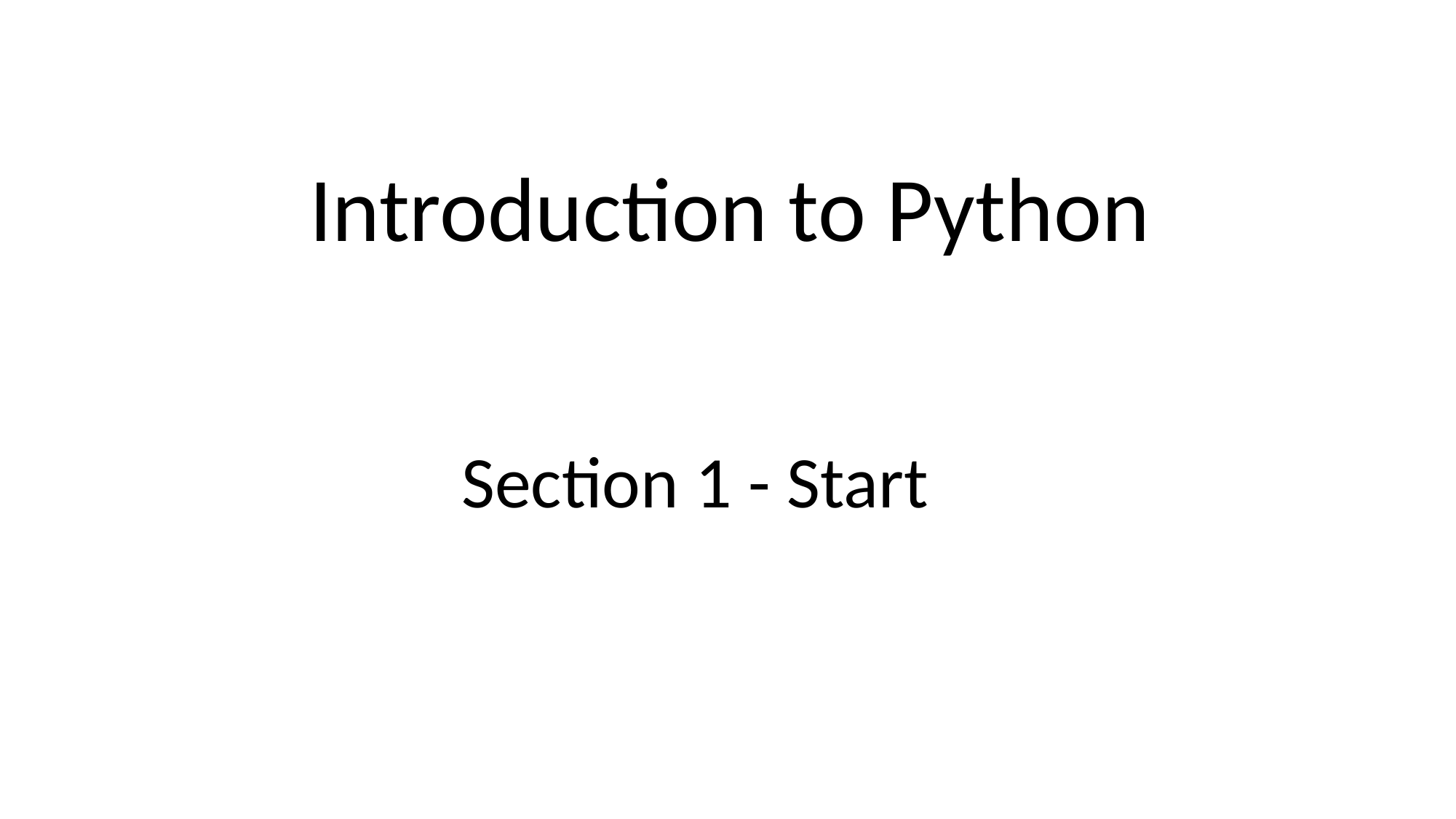

Introduction to Python
Section 1 - Start